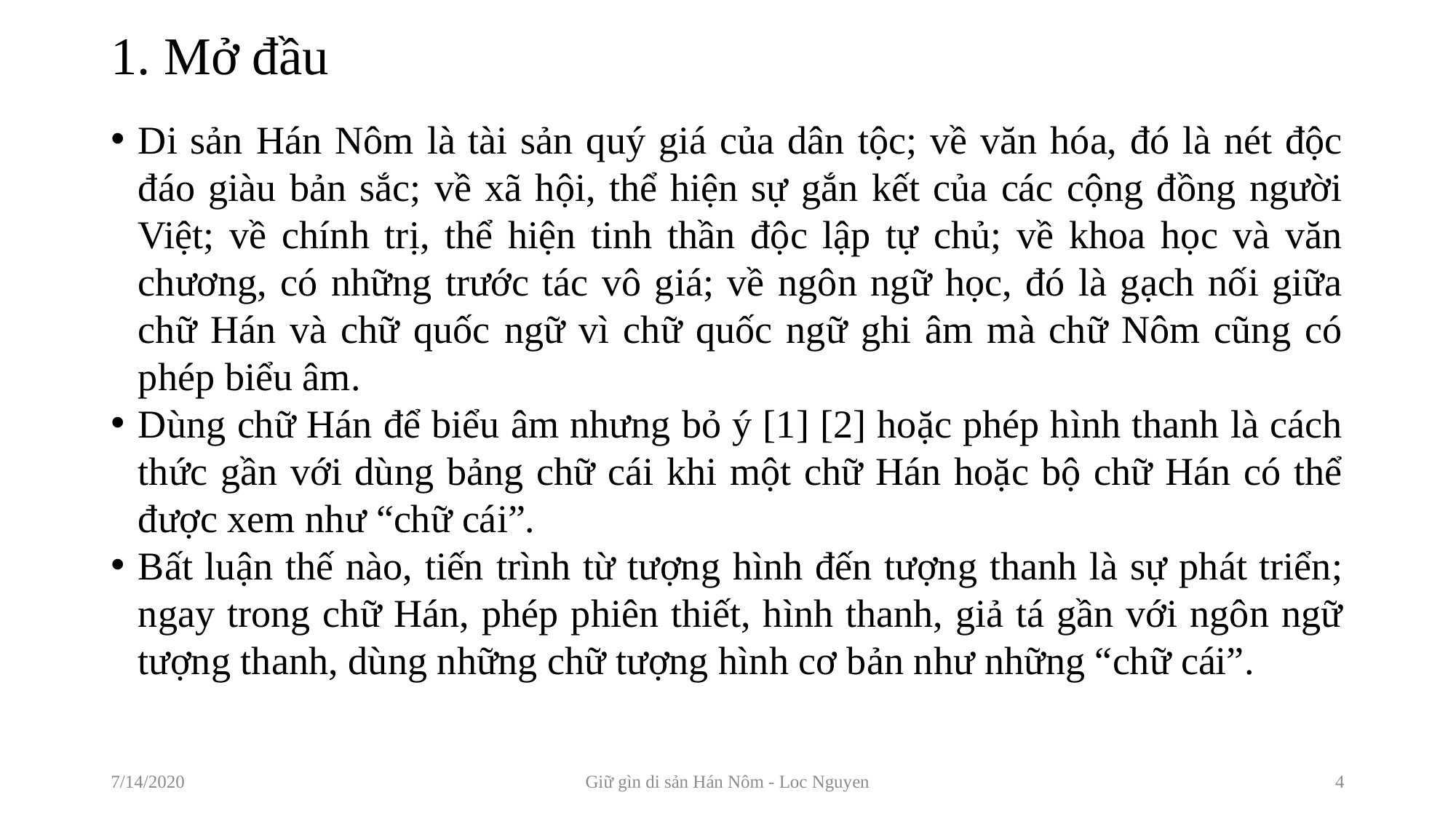

# 1. Mở đầu
Di sản Hán Nôm là tài sản quý giá của dân tộc; về văn hóa, đó là nét độc đáo giàu bản sắc; về xã hội, thể hiện sự gắn kết của các cộng đồng người Việt; về chính trị, thể hiện tinh thần độc lập tự chủ; về khoa học và văn chương, có những trước tác vô giá; về ngôn ngữ học, đó là gạch nối giữa chữ Hán và chữ quốc ngữ vì chữ quốc ngữ ghi âm mà chữ Nôm cũng có phép biểu âm.
Dùng chữ Hán để biểu âm nhưng bỏ ý [1] [2] hoặc phép hình thanh là cách thức gần với dùng bảng chữ cái khi một chữ Hán hoặc bộ chữ Hán có thể được xem như “chữ cái”.
Bất luận thế nào, tiến trình từ tượng hình đến tượng thanh là sự phát triển; ngay trong chữ Hán, phép phiên thiết, hình thanh, giả tá gần với ngôn ngữ tượng thanh, dùng những chữ tượng hình cơ bản như những “chữ cái”.
7/14/2020
Giữ gìn di sản Hán Nôm - Loc Nguyen
4